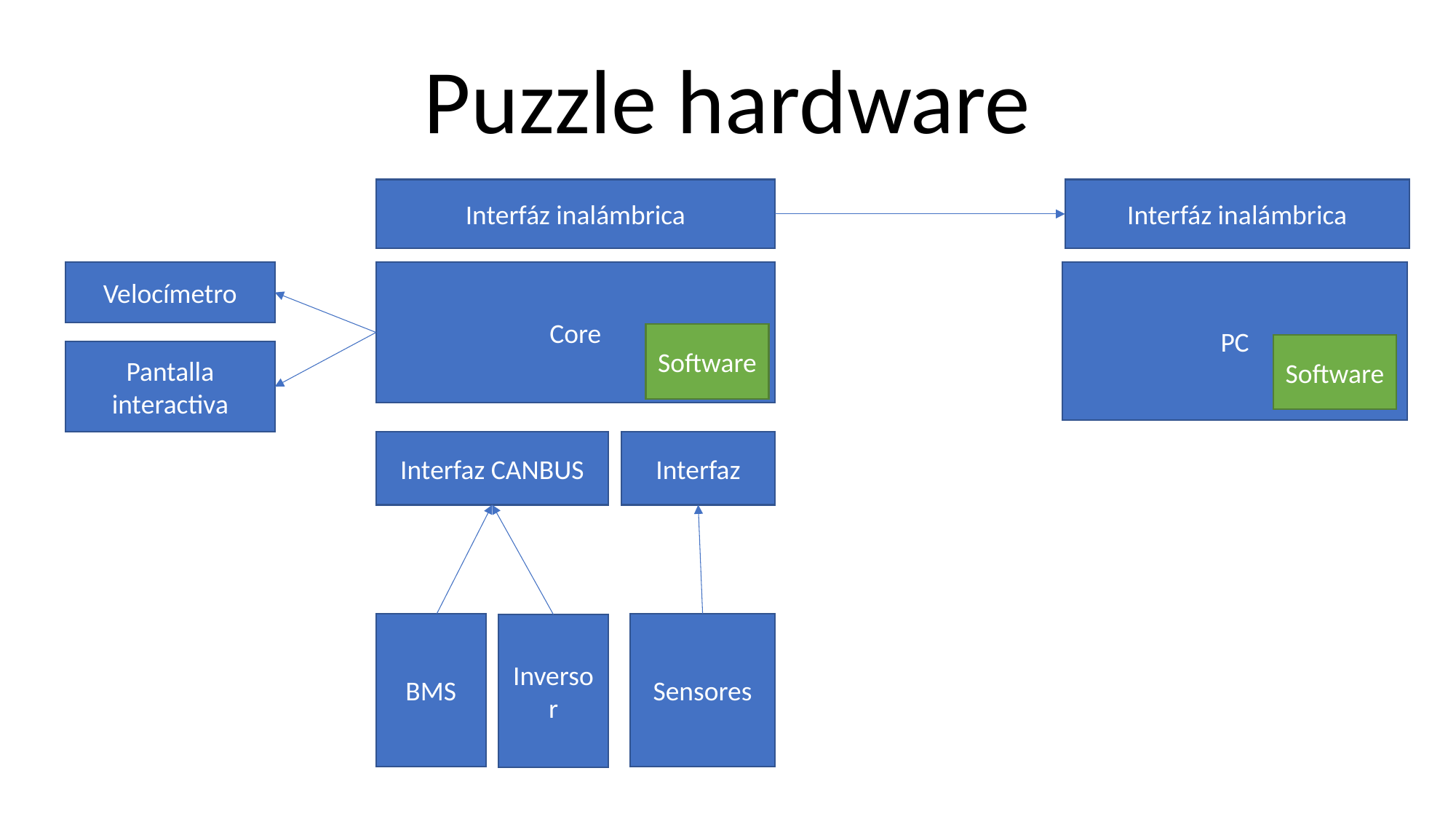

# Puzzle hardware
Interfáz inalámbrica
Interfáz inalámbrica
Velocímetro
Core
PC
Software
Software
Pantalla interactiva
Interfaz CANBUS
Interfaz
BMS
Sensores
Inversor